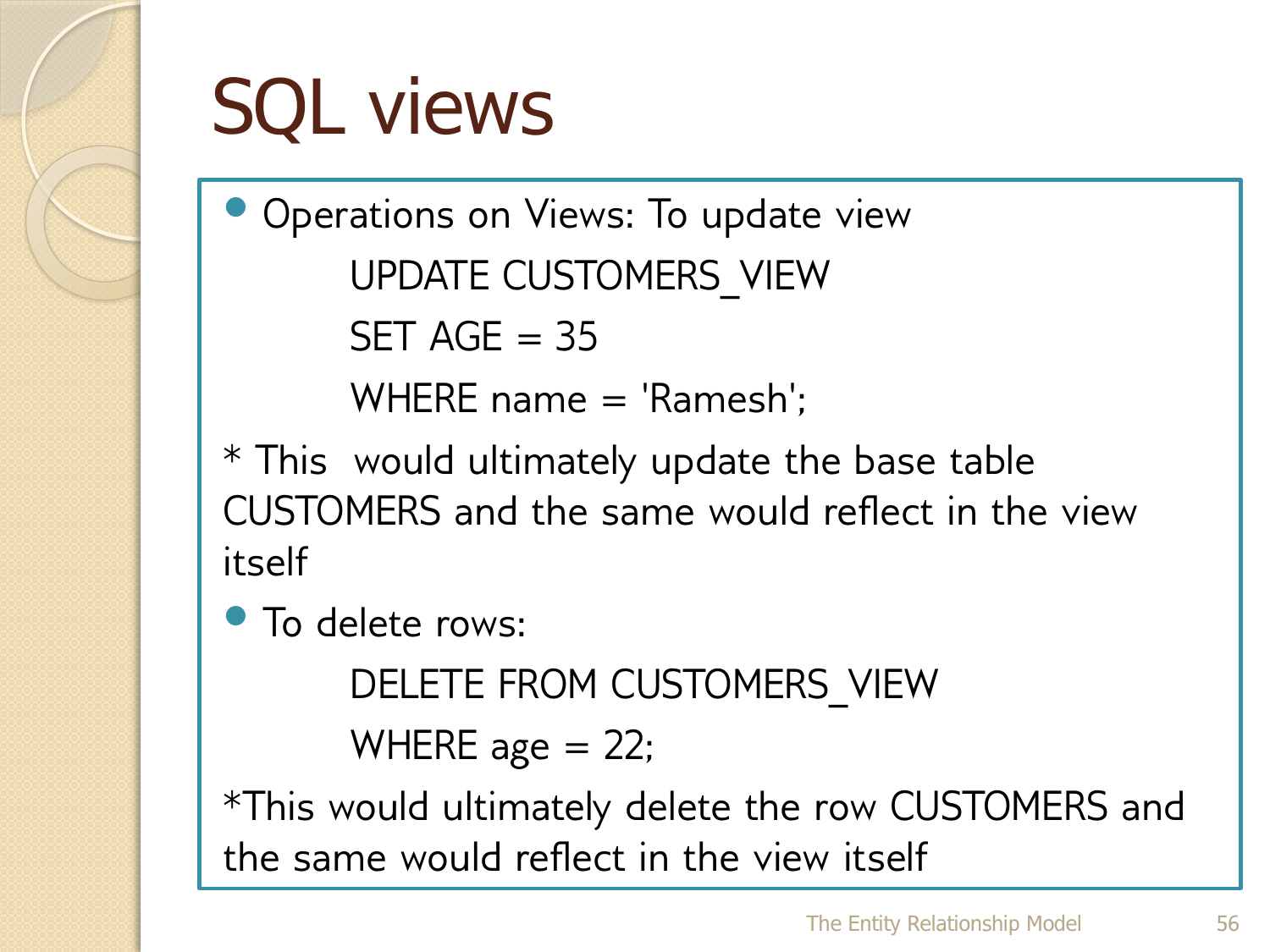

# SQL views
Operations on Views: To update view
	UPDATE CUSTOMERS_VIEW
	SET AGE = 35
	WHERE name = 'Ramesh';
* This  would ultimately update the base table CUSTOMERS and the same would reflect in the view itself
To delete rows:
	DELETE FROM CUSTOMERS_VIEW
   	WHERE age = 22;
*This would ultimately delete the row CUSTOMERS and the same would reflect in the view itself
The Entity Relationship Model
56